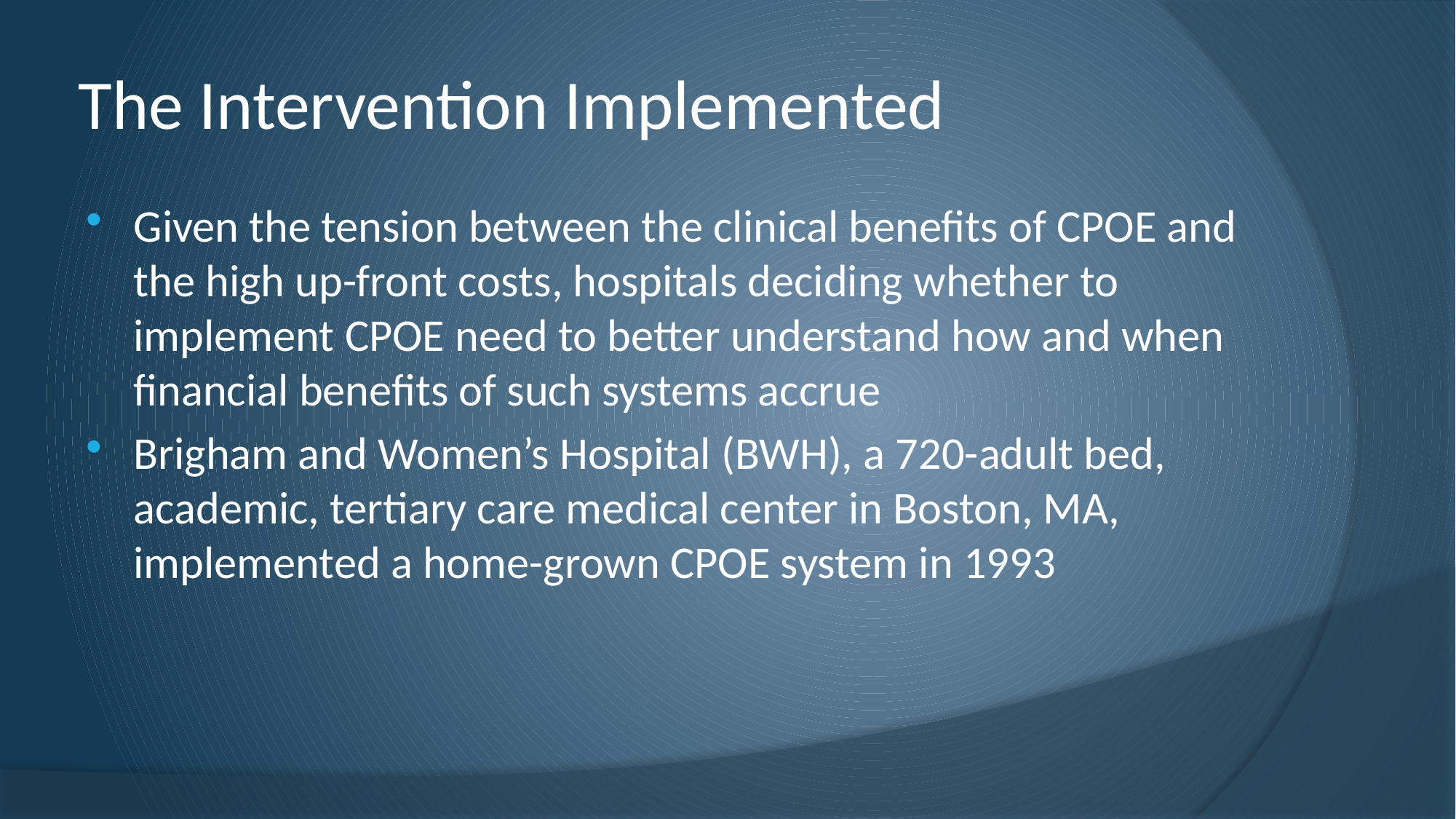

# The Intervention Implemented
Given the tension between the clinical benefits of CPOE and the high up-front costs, hospitals deciding whether to implement CPOE need to better understand how and when financial benefits of such systems accrue
Brigham and Women’s Hospital (BWH), a 720-adult bed, academic, tertiary care medical center in Boston, MA, implemented a home-grown CPOE system in 1993